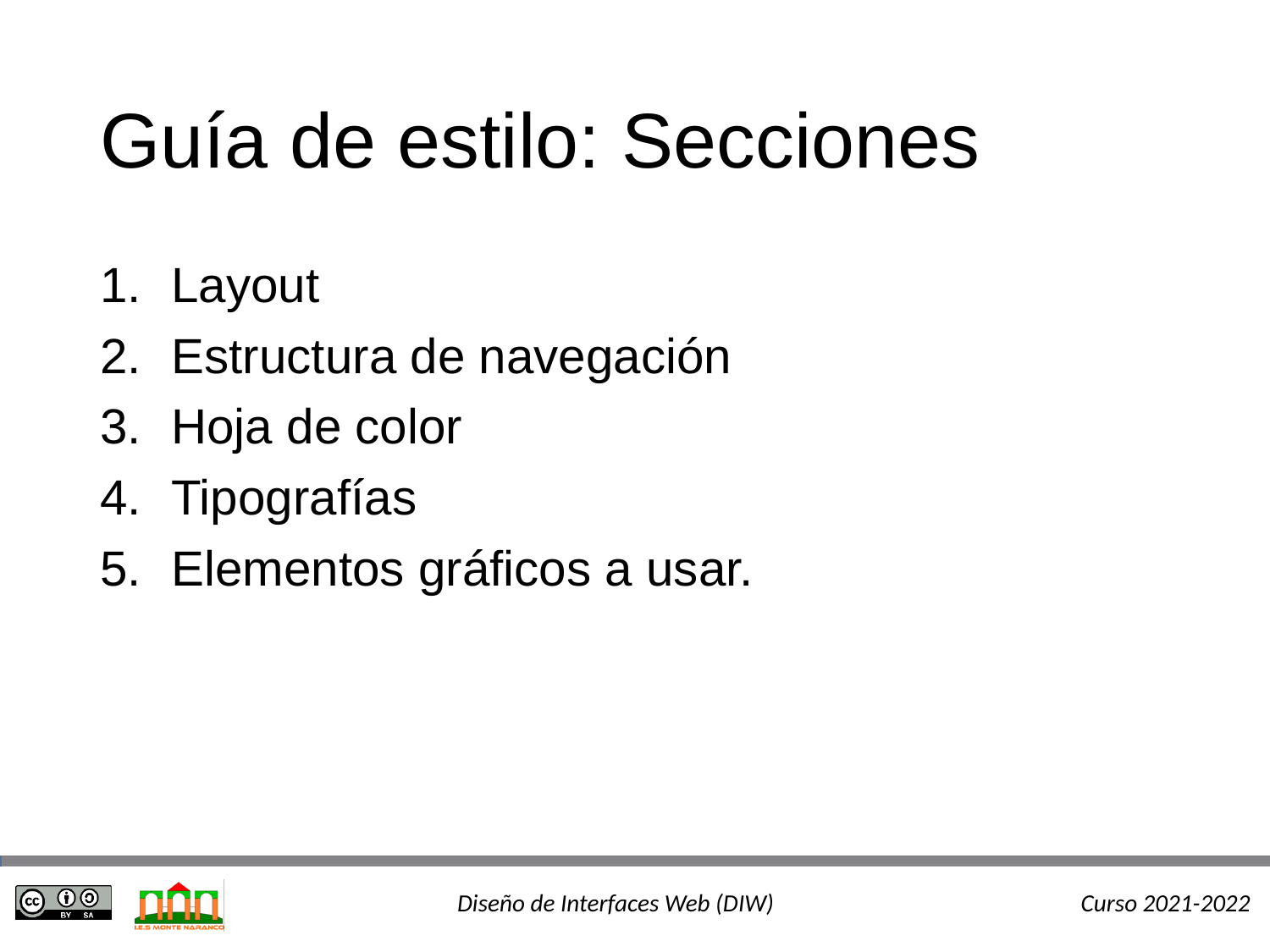

# Guía de estilo: Secciones
Layout
Estructura de navegación
Hoja de color
Tipografías
Elementos gráficos a usar.